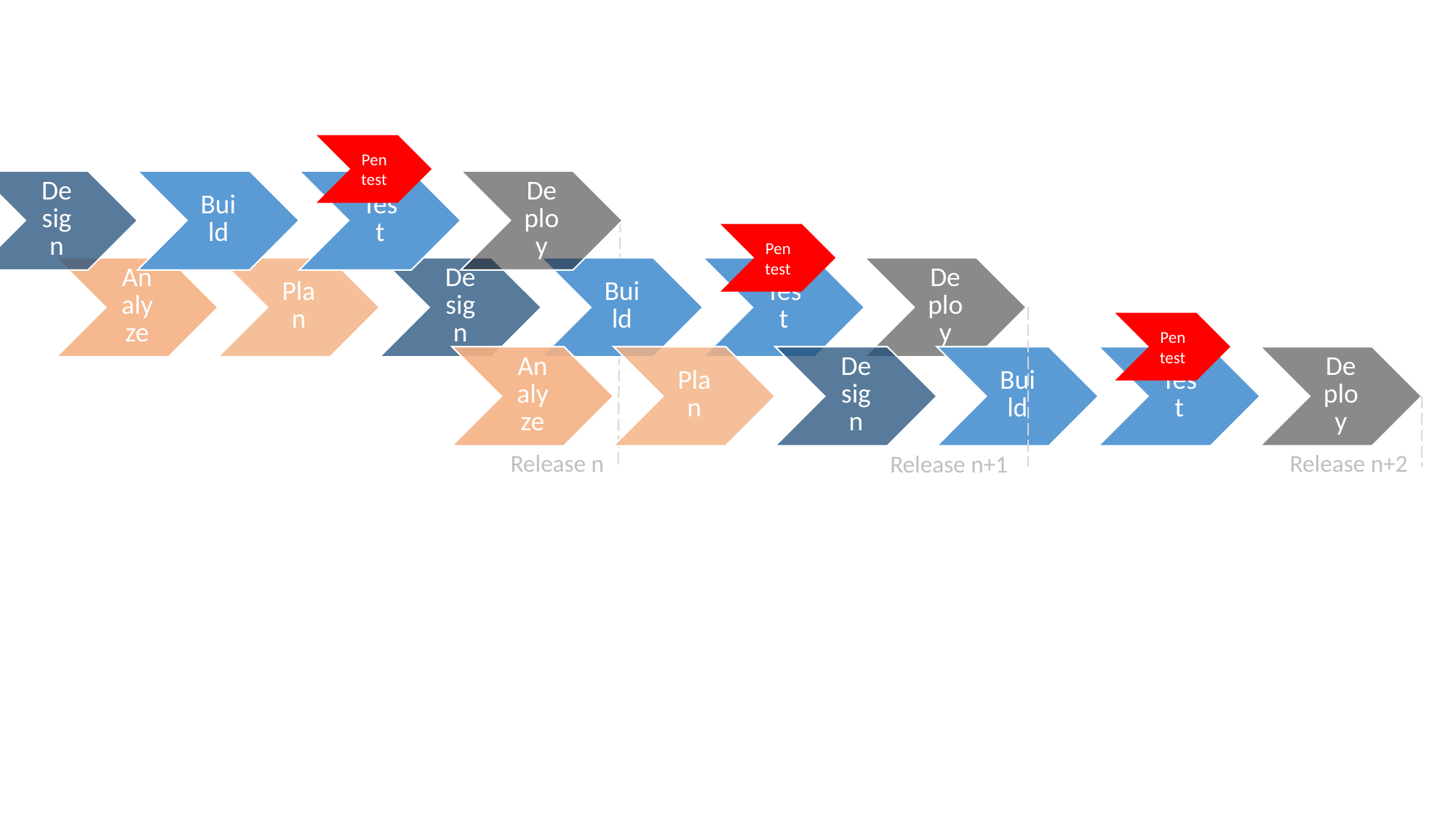

Pentest
Analyze
Plan
Build
Design
Test
Deploy
Pentest
Analyze
Plan
Build
Design
Test
Deploy
Pentest
Analyze
Plan
Build
Design
Test
Deploy
Release n
Release n+2
Release n+1